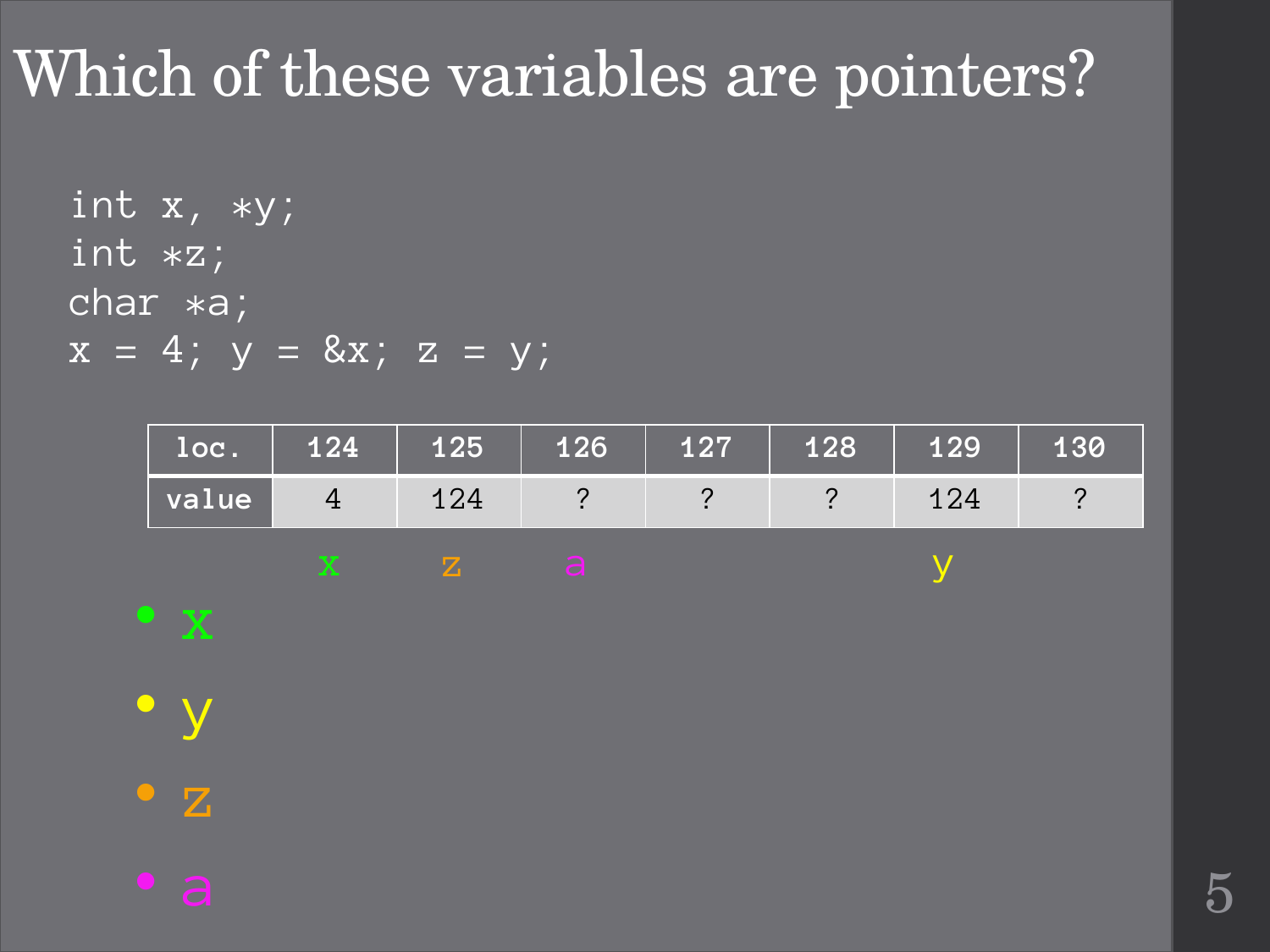

# Which of these variables are pointers?
int x, *y;
int *z;
char *a;
x = 4; y = &x; z = y;
| loc. | 124 | 125 | 126 | 127 | 128 | 129 | 130 |
| --- | --- | --- | --- | --- | --- | --- | --- |
| value | 4 | 124 | ? | ? | ? | 124 | ? |
y
x
a
z
x
y
z
a
5